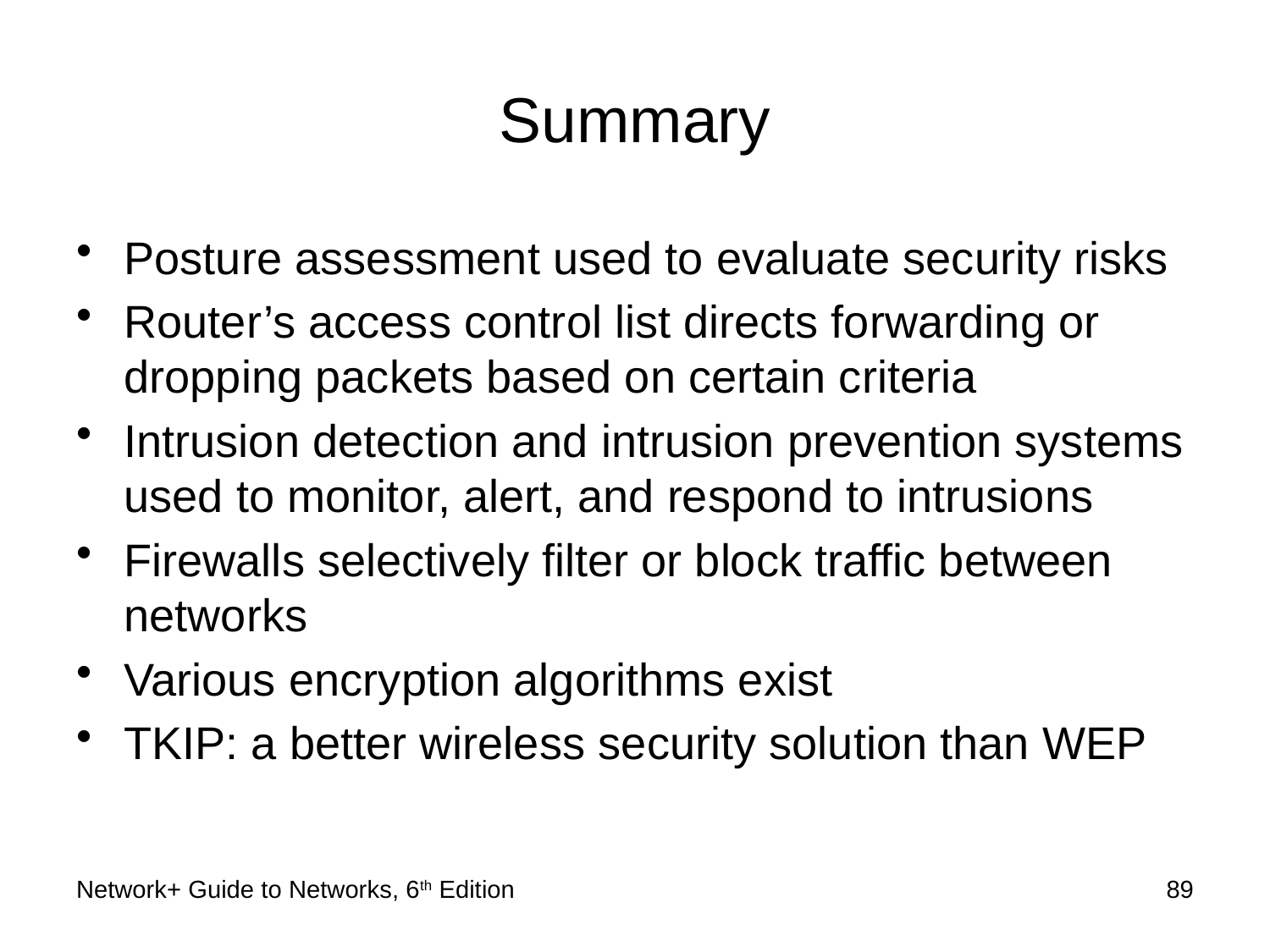

# Summary
Posture assessment used to evaluate security risks
Router’s access control list directs forwarding or dropping packets based on certain criteria
Intrusion detection and intrusion prevention systems used to monitor, alert, and respond to intrusions
Firewalls selectively filter or block traffic between networks
Various encryption algorithms exist
TKIP: a better wireless security solution than WEP
Network+ Guide to Networks, 6th Edition
89